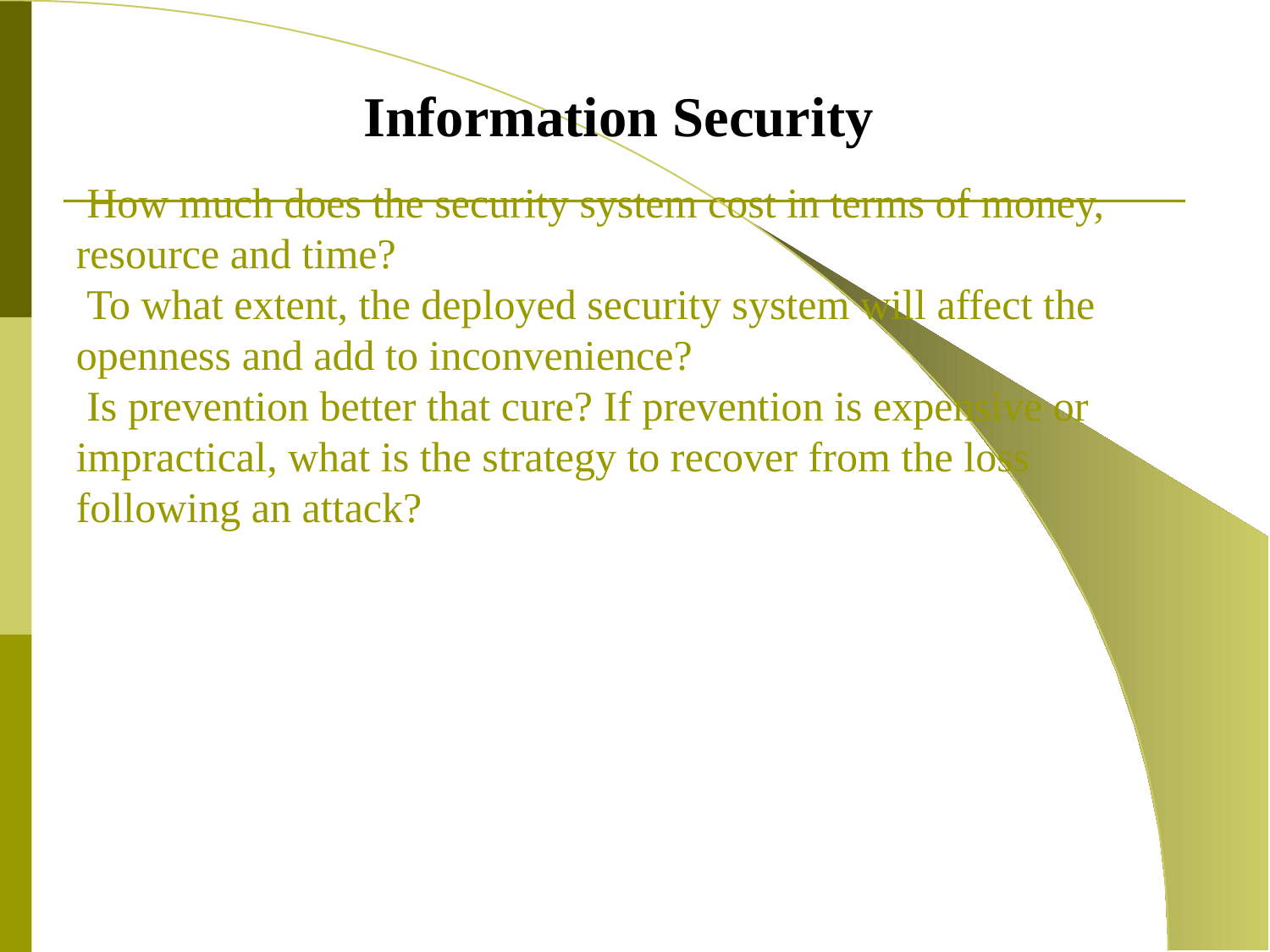

Information Security
 How much does the security system cost in terms of money, resource and time?
 To what extent, the deployed security system will affect the openness and add to inconvenience?
 Is prevention better that cure? If prevention is expensive or impractical, what is the strategy to recover from the loss following an attack?